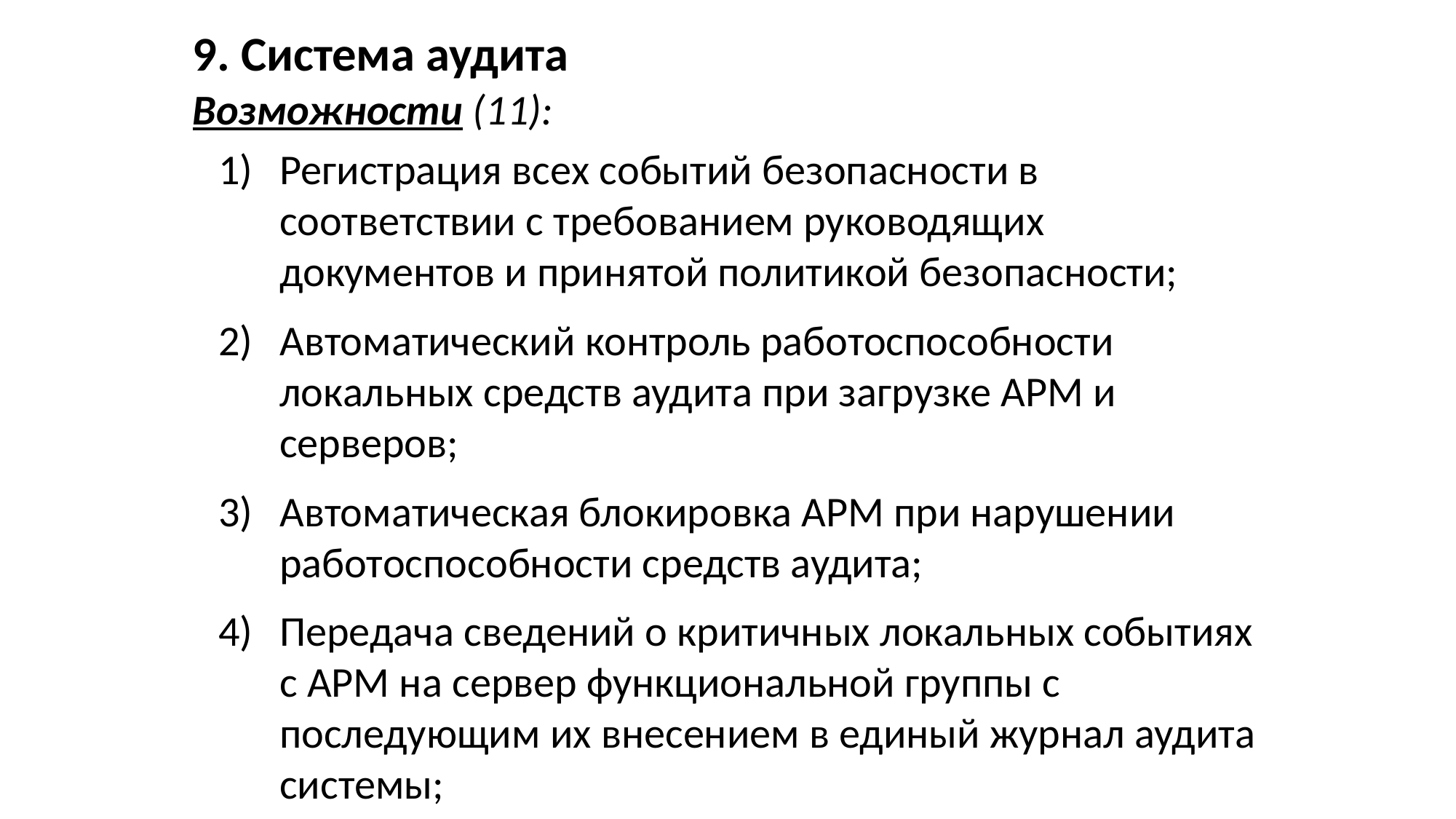

9. Система аудита
Возможности (11):

Регистрация всех событий безопасности в соответствии с требованием руководящих документов и принятой политикой безопасности;
Автоматический контроль работоспособности локальных средств аудита при загрузке АРМ и серверов;
Автоматическая блокировка АРМ при нарушении работоспособности средств аудита;
Передача сведений о критичных локальных событиях с АРМ на сервер функциональной группы с последующим их внесением в единый журнал аудита системы;